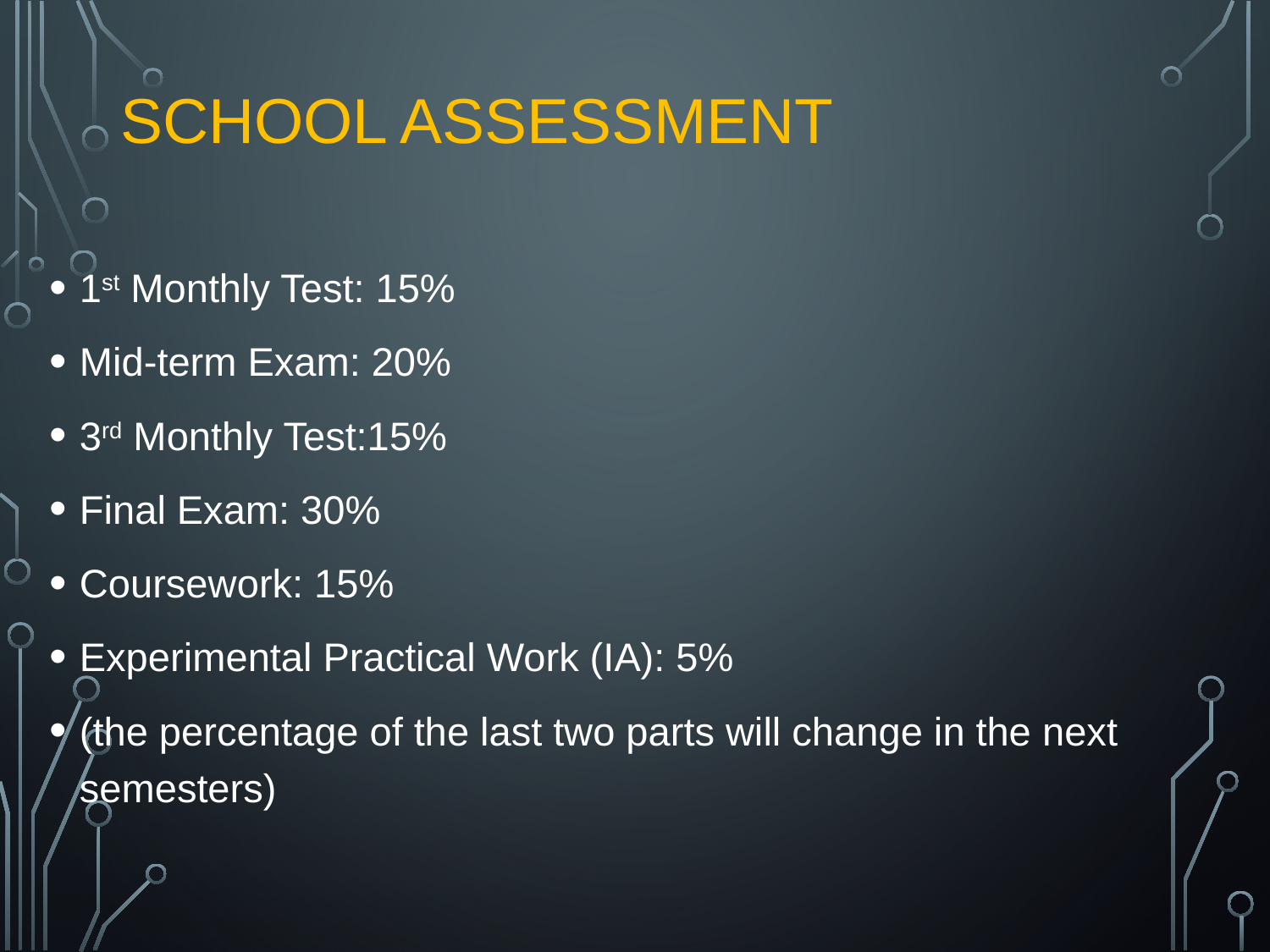

# School Assessment
1st Monthly Test: 15%
Mid-term Exam: 20%
3rd Monthly Test:15%
Final Exam: 30%
Coursework: 15%
Experimental Practical Work (IA): 5%
(the percentage of the last two parts will change in the next semesters)